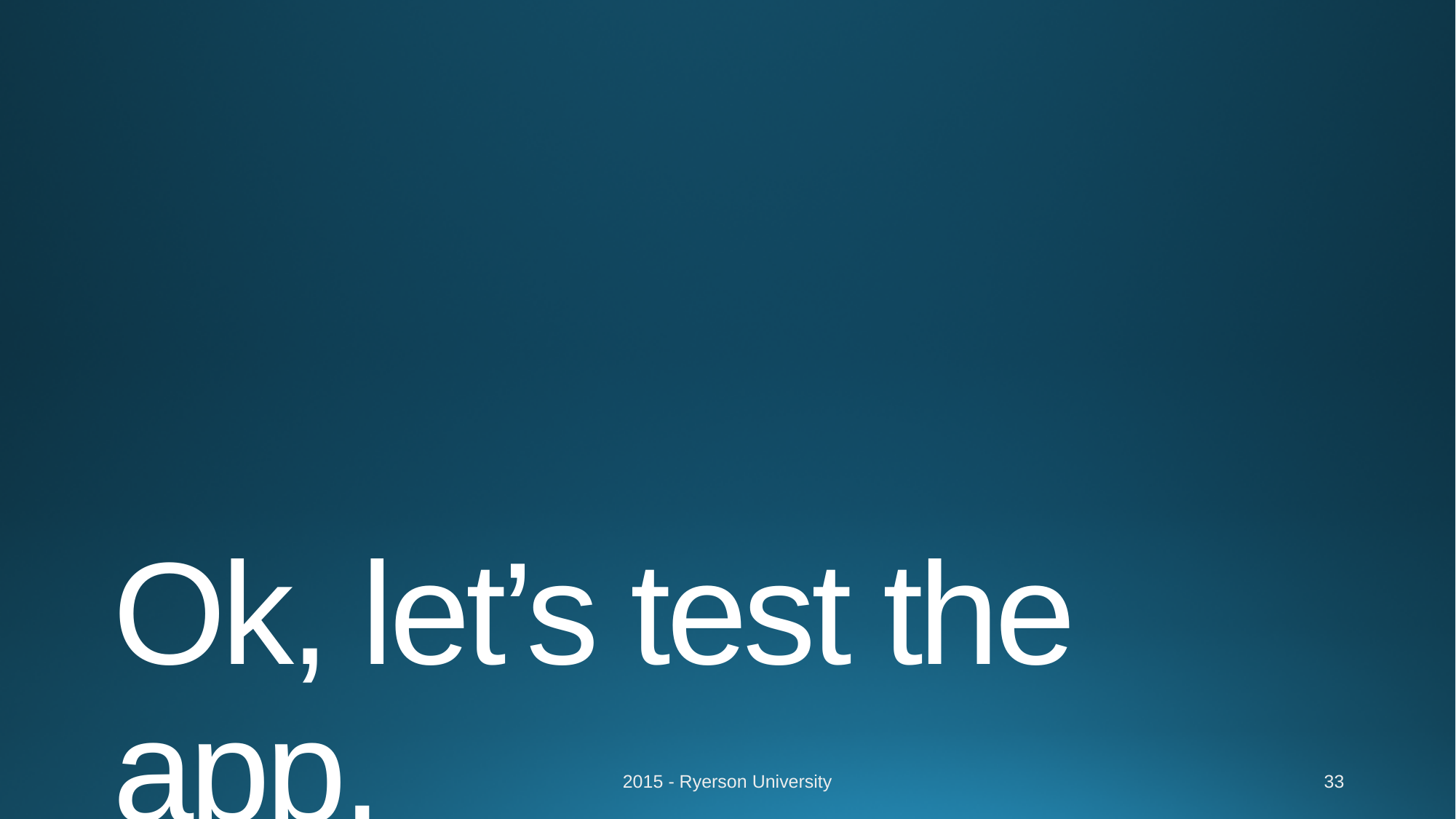

# Ok, let’s test the app.
2015 - Ryerson University
33